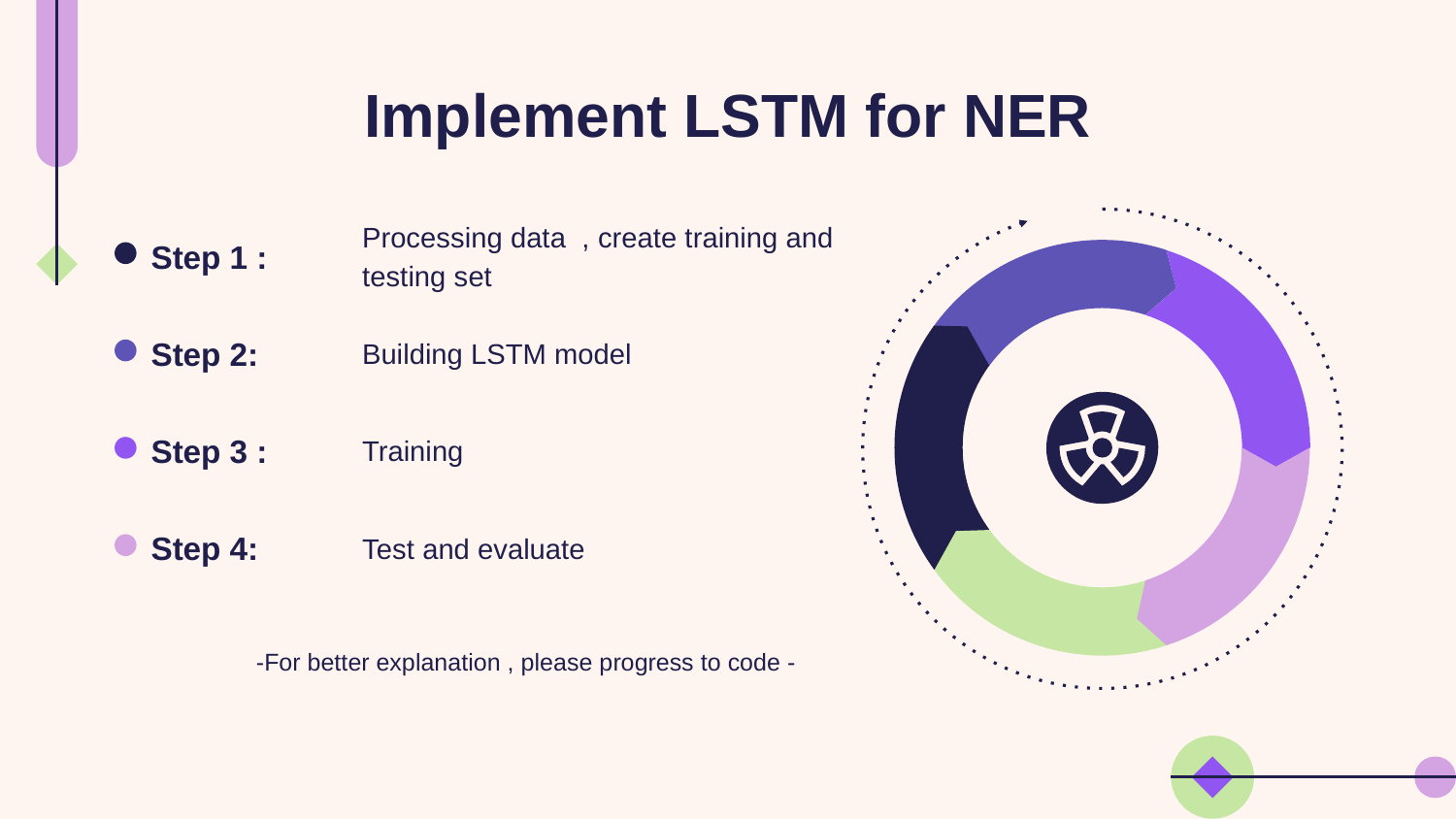

# Implement LSTM for NER

Step 1 :
Processing data  , create training and testing set

Step 2:
Building LSTM model

Step 3 :
Training

Step 4:
Test and evaluate

-For better explanation , please progress to code -